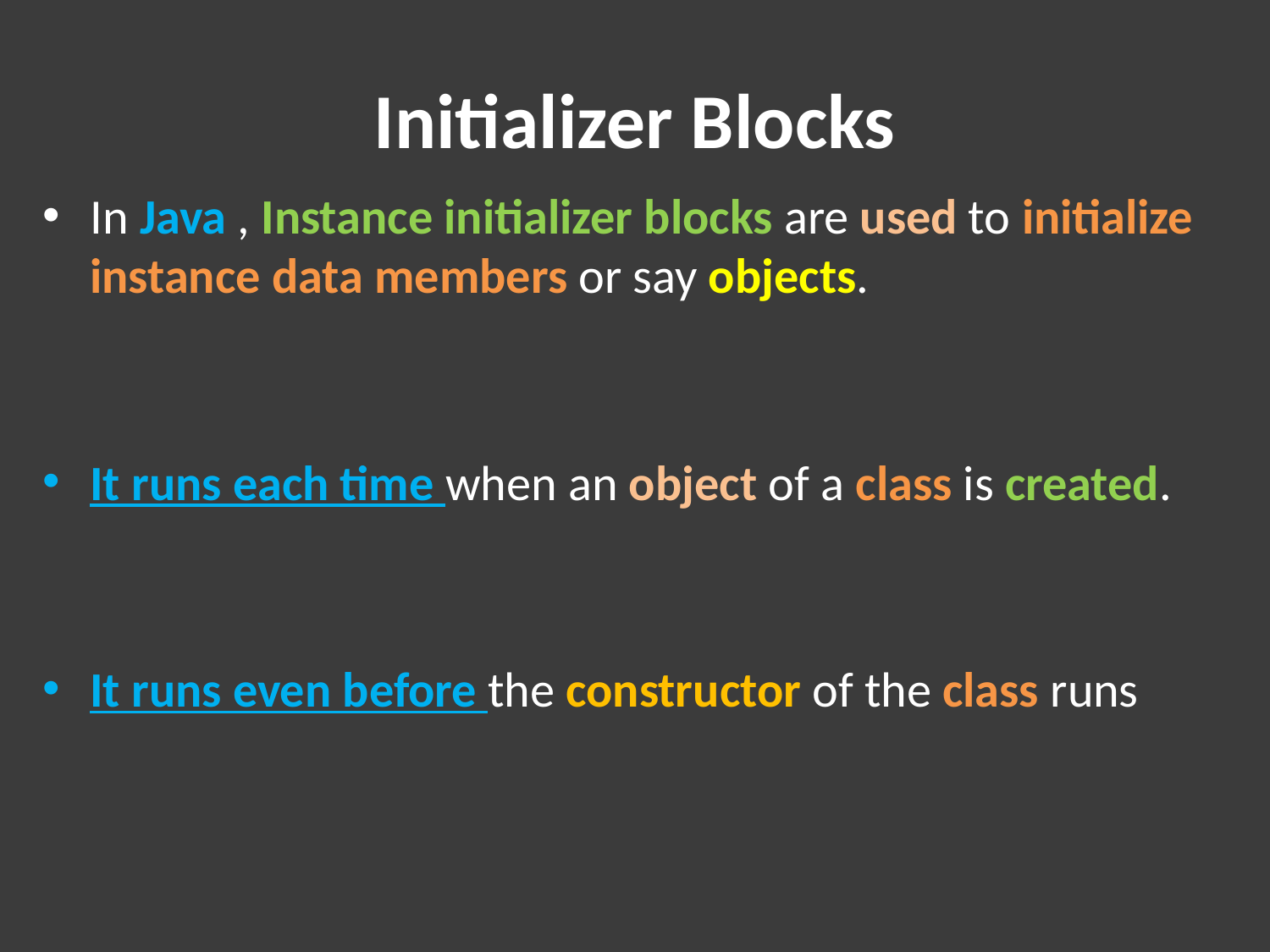

# Initializer Blocks
In Java , Instance initializer blocks are used to initialize instance data members or say objects.

It runs each time when an object of a class is created.

It runs even before the constructor of the class runs